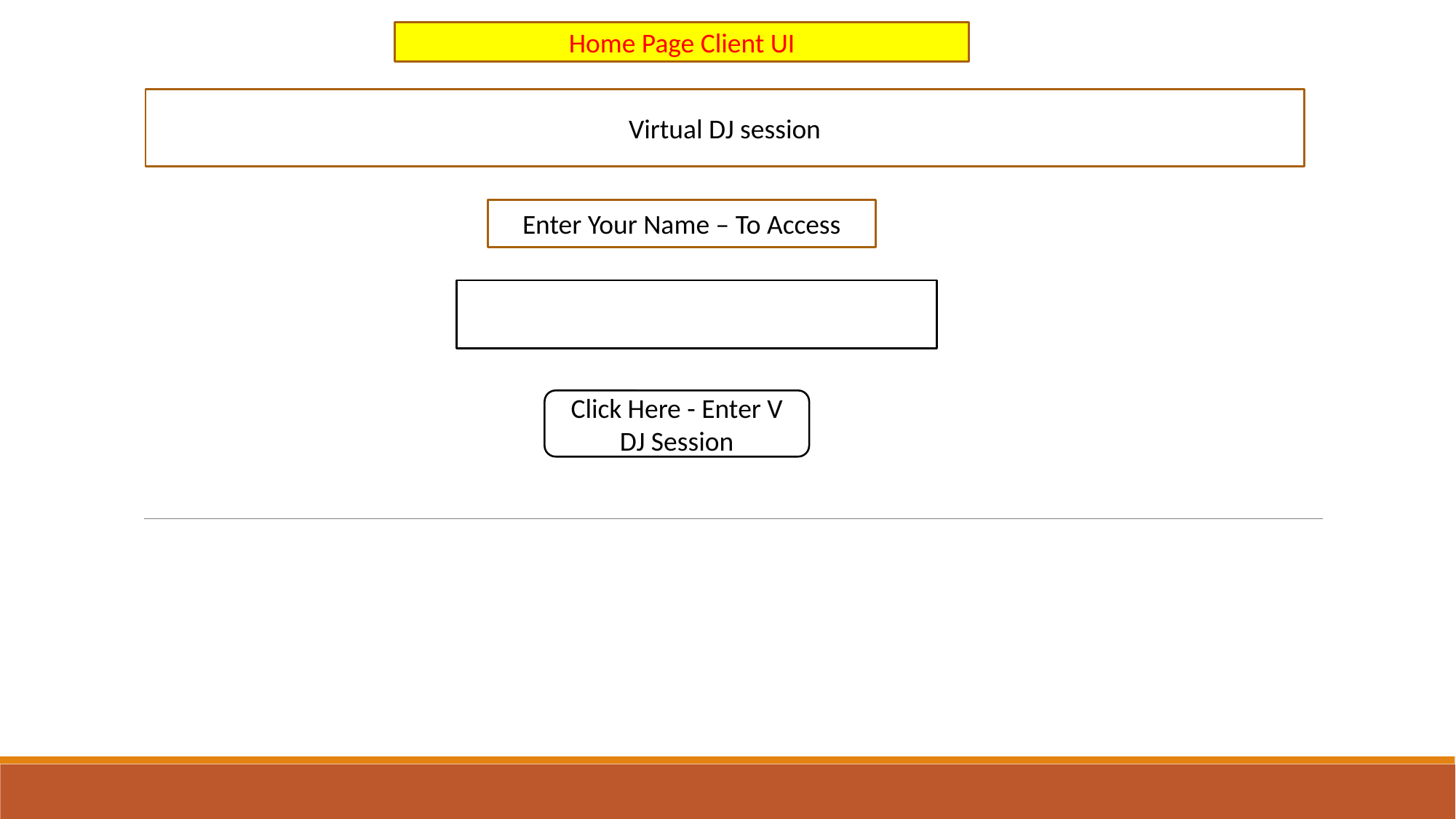

Home Page Client UI
 Virtual DJ session
Enter Your Name – To Access

Click Here - Enter V DJ Session